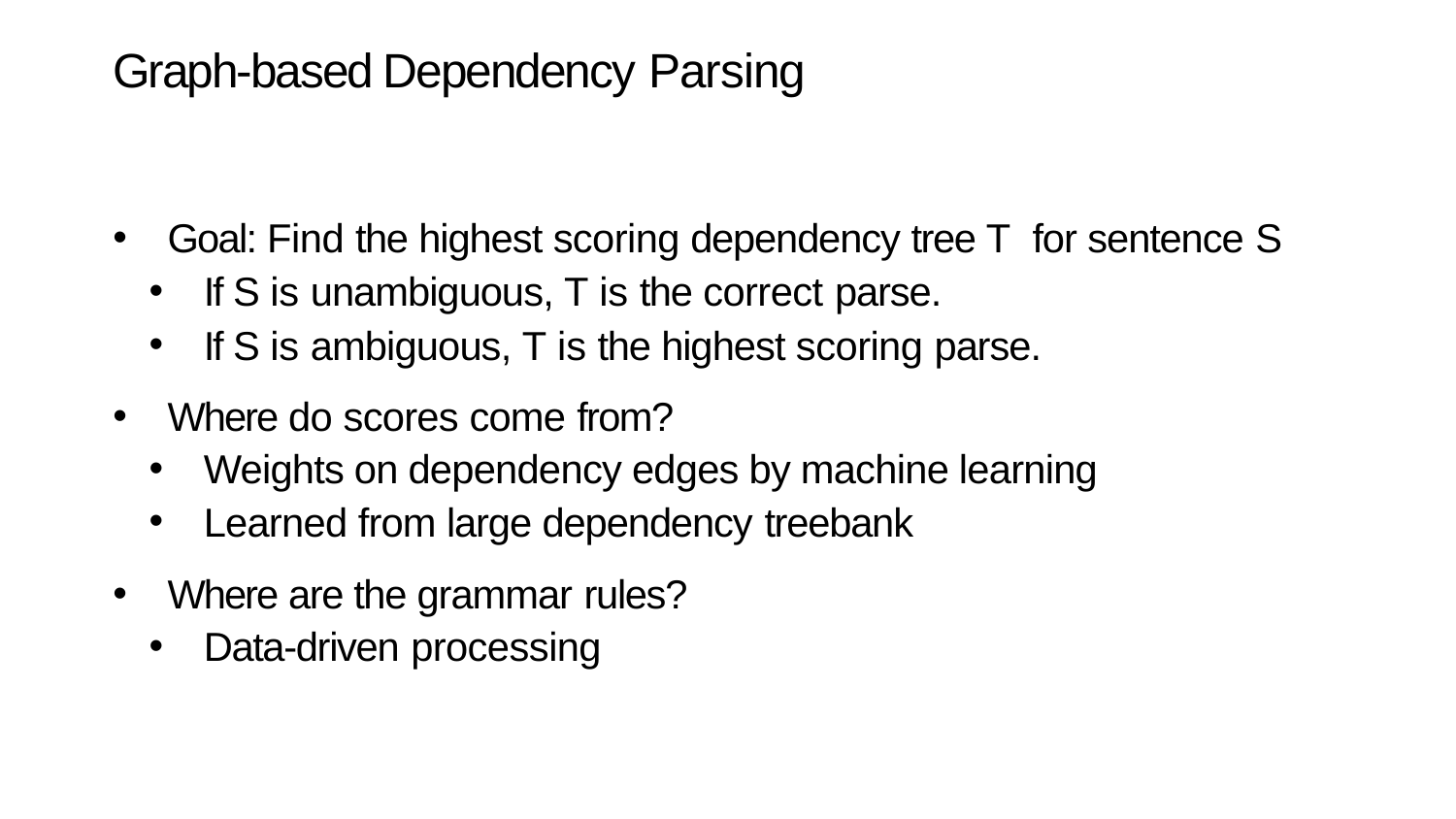

# Graph-based Dependency Parsing
Goal: Find the highest scoring dependency tree T  for sentence S
If S is unambiguous, T is the correct parse.
If S is ambiguous, T is the highest scoring parse.
Where do scores come from?
Weights on dependency edges by machine learning
Learned from large dependency treebank
Where are the grammar rules?
Data-driven processing